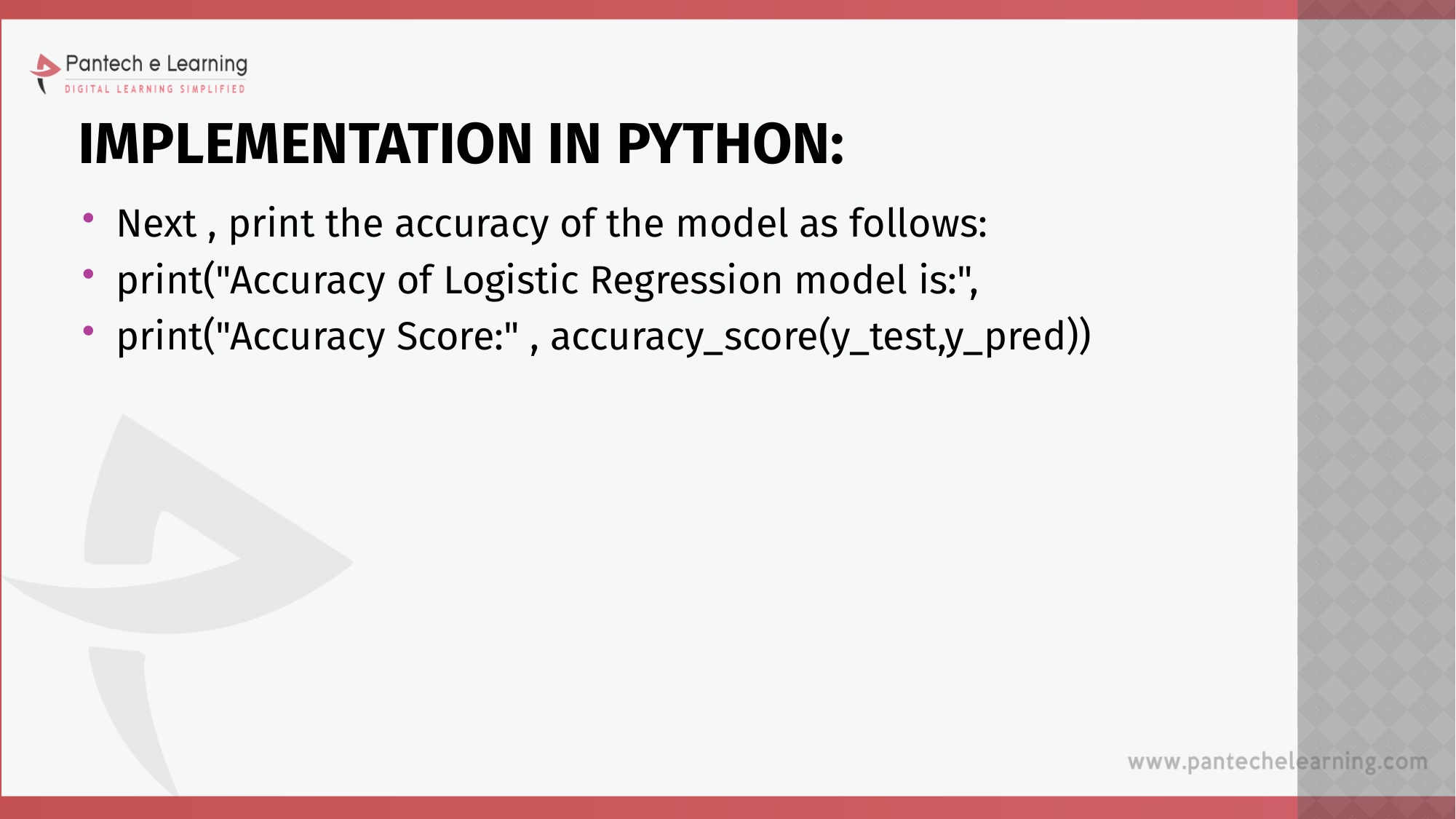

# IMPLEMENTATION IN PYTHON:
Next , print the accuracy of the model as follows:
print("Accuracy of Logistic Regression model is:",
print("Accuracy Score:" , accuracy_score(y_test,y_pred))